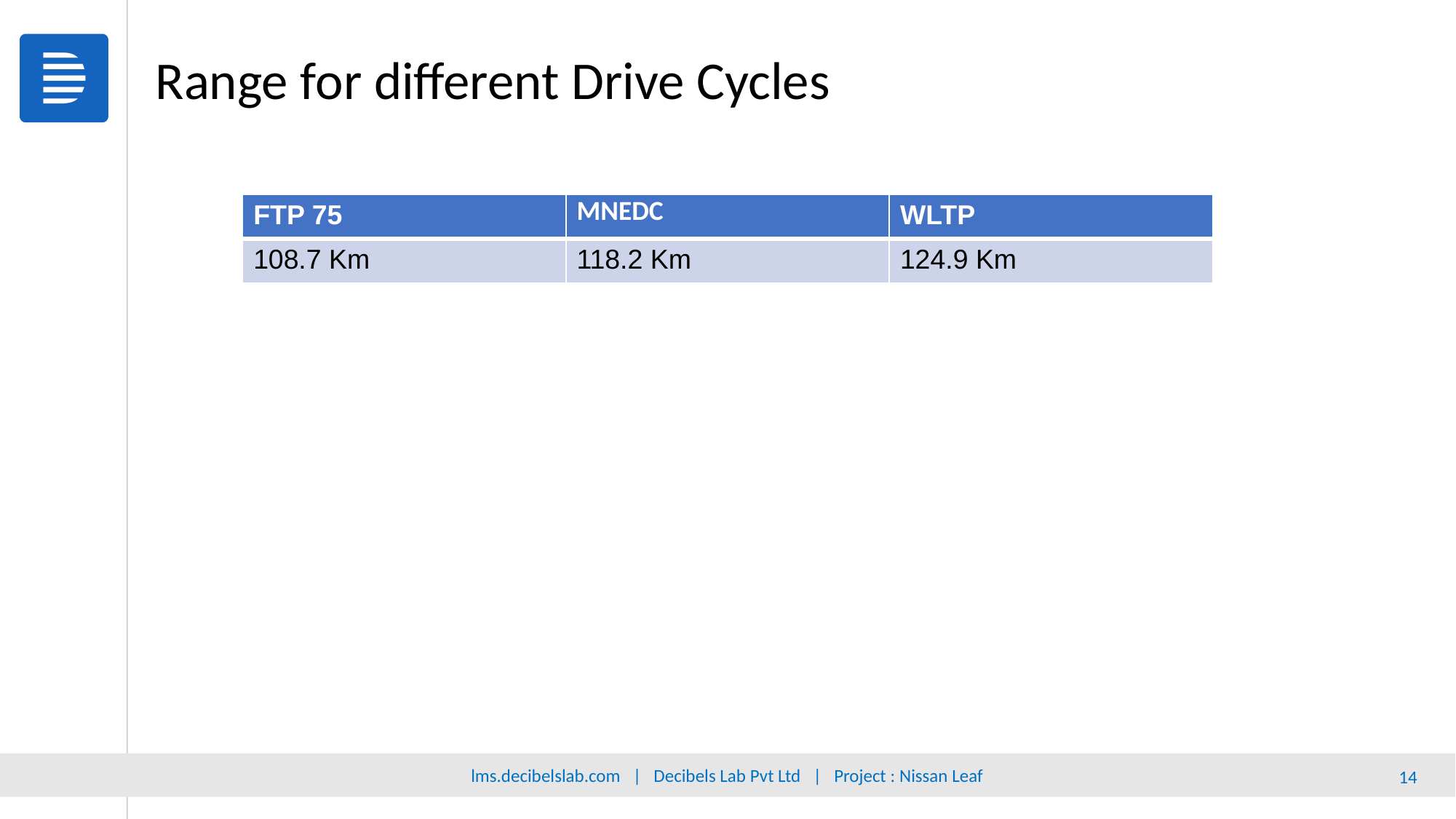

# Range for different Drive Cycles
| FTP 75 | MNEDC | WLTP |
| --- | --- | --- |
| 108.7 Km | 118.2 Km | 124.9 Km |
lms.decibelslab.com   |   Decibels Lab Pvt Ltd   |   Project : Nissan Leaf
14